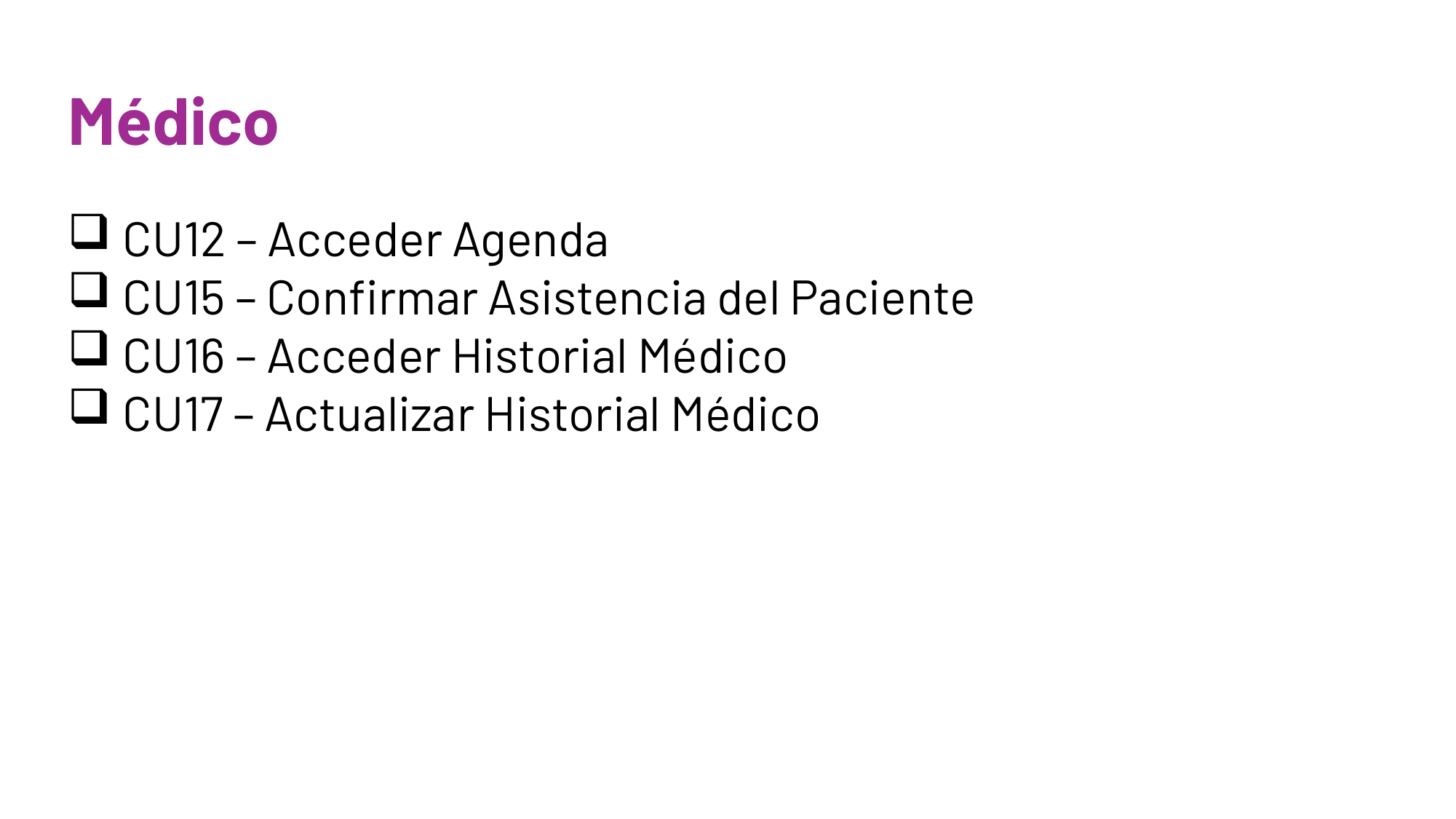

# Médico
CU12 – Acceder Agenda
CU15 – Confirmar Asistencia del Paciente
CU16 – Acceder Historial Médico
CU17 – Actualizar Historial Médico